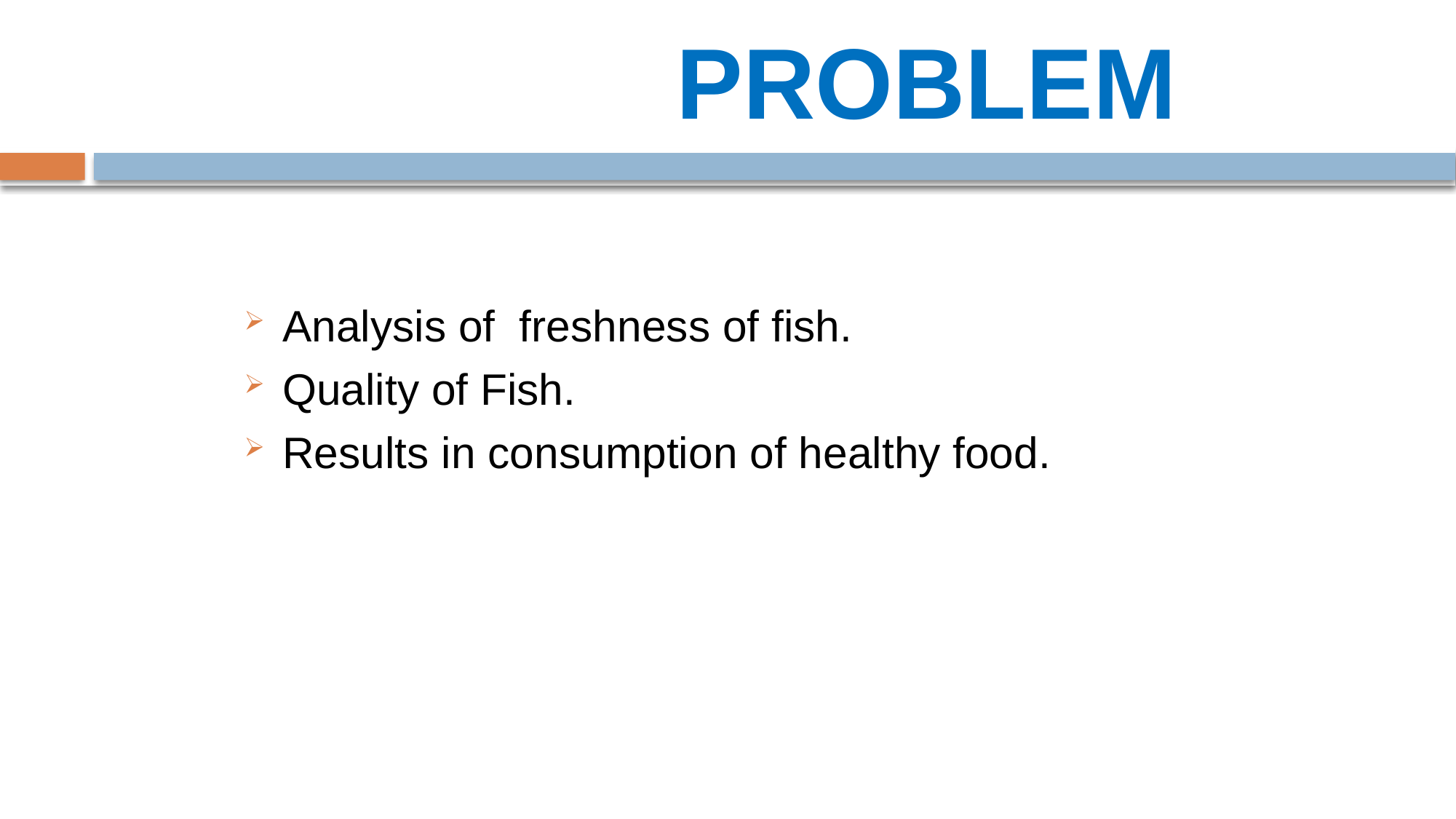

# PROBLEM
Analysis of  freshness of fish.
Quality of Fish.
Results in consumption of healthy food.